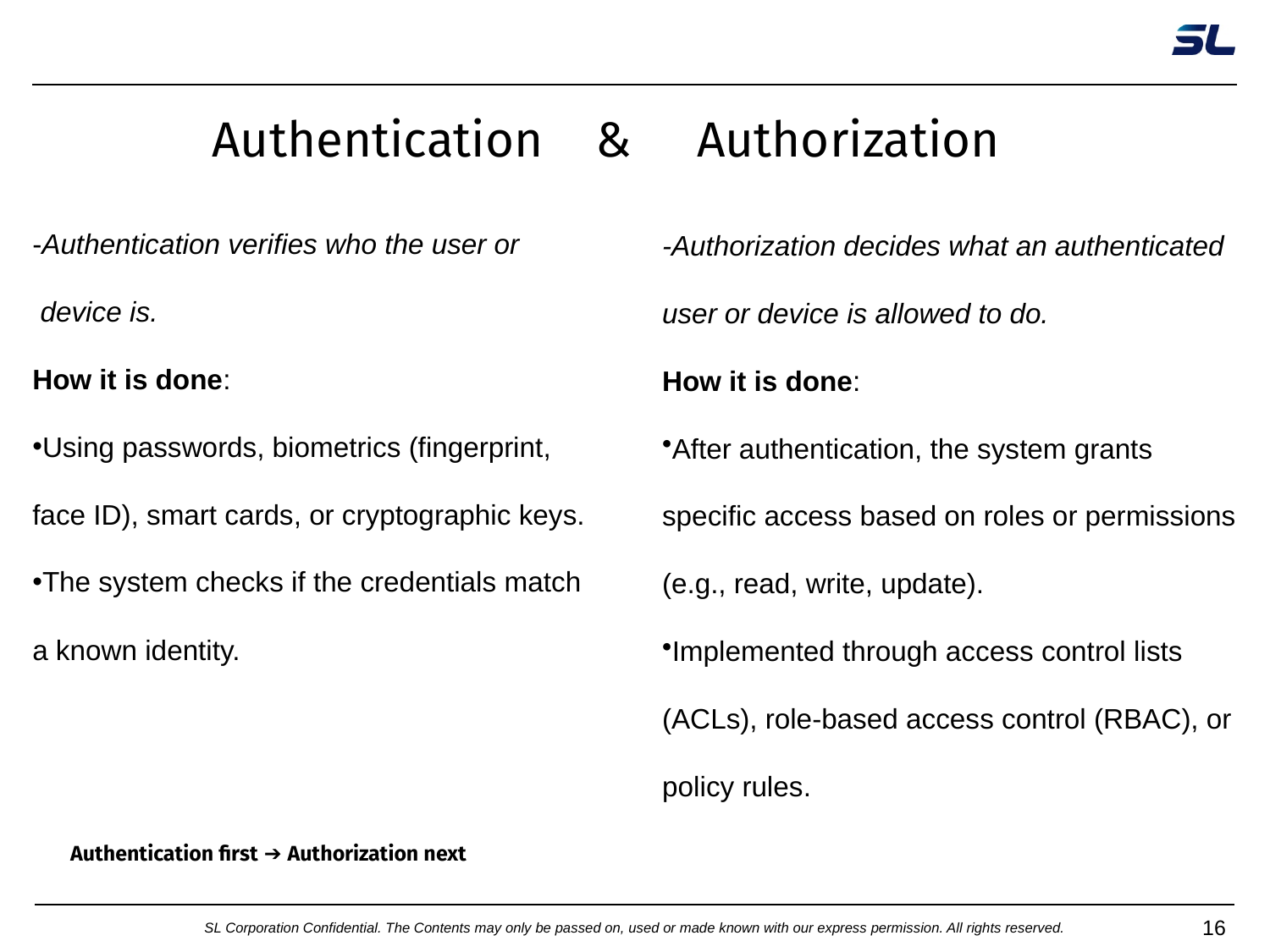

Authentication    &     Authorization
-Authentication verifies who the user or
 device is.
How it is done:
Using passwords, biometrics (fingerprint,     face ID), smart cards, or cryptographic keys.
The system checks if the credentials match a known identity.

-Authorization decides what an authenticated user or device is allowed to do.
How it is done:
After authentication, the system grants specific access based on roles or permissions (e.g., read, write, update).
Implemented through access control lists (ACLs), role-based access control (RBAC), or policy rules.

Authentication first ➔ Authorization next